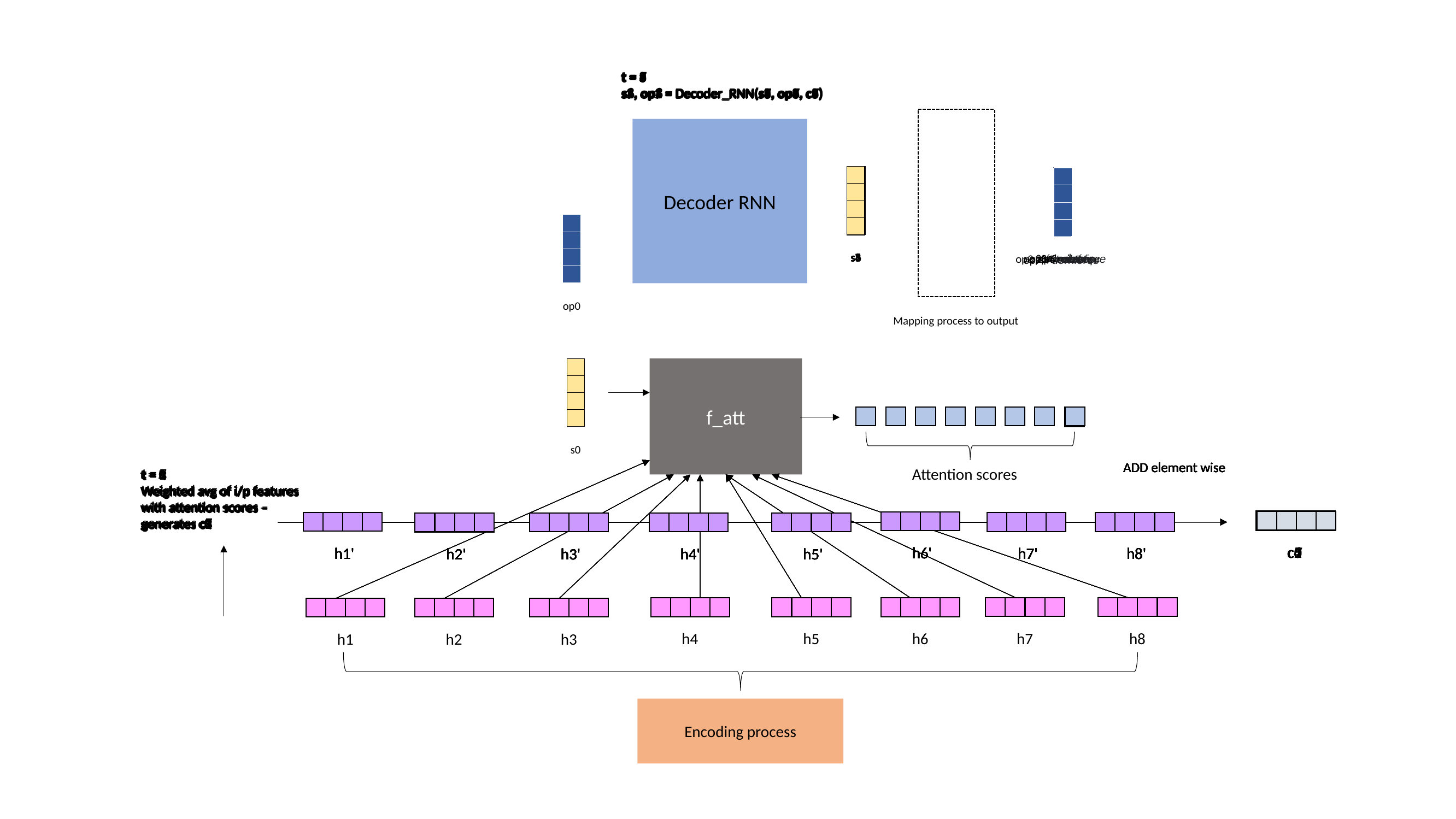

t = 2
s3, op3 = Decoder_RNN(s2, op2, c2)
t = 7
s8, op8 = Decoder_RNN(s7, op7, c7)
t = 5
s6, op6 = Decoder_RNN(s5, op5, c5)
t = 1
s2, op2 = Decoder_RNN(s1, op1, c1)
t = 4
s5, op5 = Decoder_RNN(s4, op4, c4)
t = 3
s4, op4 = Decoder_RNN(s3, op3, c3)
t = 0
s1, op1 = Decoder_RNN(s0, op0, c0)
t = 6
s7, op7 = Decoder_RNN(s6, op6, c6)

Decoder RNN

s1

s2

s7

s3

s8

s6

op1 = La

s5

s4

op2 = croissance

op3 = économique

op6 = ces

op8 = années

op4 = s’est

op5 = ralentie

op7 = dernières

op0

Mapping process to output

f_att

s0

ADD element wise
ADD element wise
ADD element wise
ADD element wise
ADD element wise
ADD element wise
ADD element wise
ADD element wise
ADD element wise
Attention scores
t = 7
Weighted avg of i/p features with attention scores – generates c7
t = 6
Weighted avg of i/p features with attention scores – generates c6
t = 5
Weighted avg of i/p features with attention scores – generates c5
t = 1
Weighted avg of i/p features with attention scores – generates c1
t = 3
Weighted avg of i/p features with attention scores – generates c3
t = 2
Weighted avg of i/p features with attention scores – generates c2
t = 0
Weighted avg of i/p features with attention scores – generates c0
t = 4
Weighted avg of i/p features with attention scores – generates c4

c3

c4

c6

c5

c7

c0

c1

c2

h6'

h6'

h6'

h6'

h6'

h6'

h6'

h6'

h1'

h1'

h1'

h1'

h1'

h1'

h1'

h1'

h7'

h7'

h7'

h7'

h7'

h7'

h7'

h7'

h8'

h8'

h8'

h8'

h8'

h8'

h8'

h8'

h3'

h3'

h3'

h3'

h3'

h3'

h3'

h3'

h4'

h4'

h4'

h4'

h4'

h4'

h4'

h4'

h5'

h5'

h5'

h5'

h5'

h5'

h5'

h5'

h2'

h2'

h2'

h2'

h2'

h2'

h2'

h2'

h7

h8

h4

h5

h6

h1

h2

h3
Encoding process